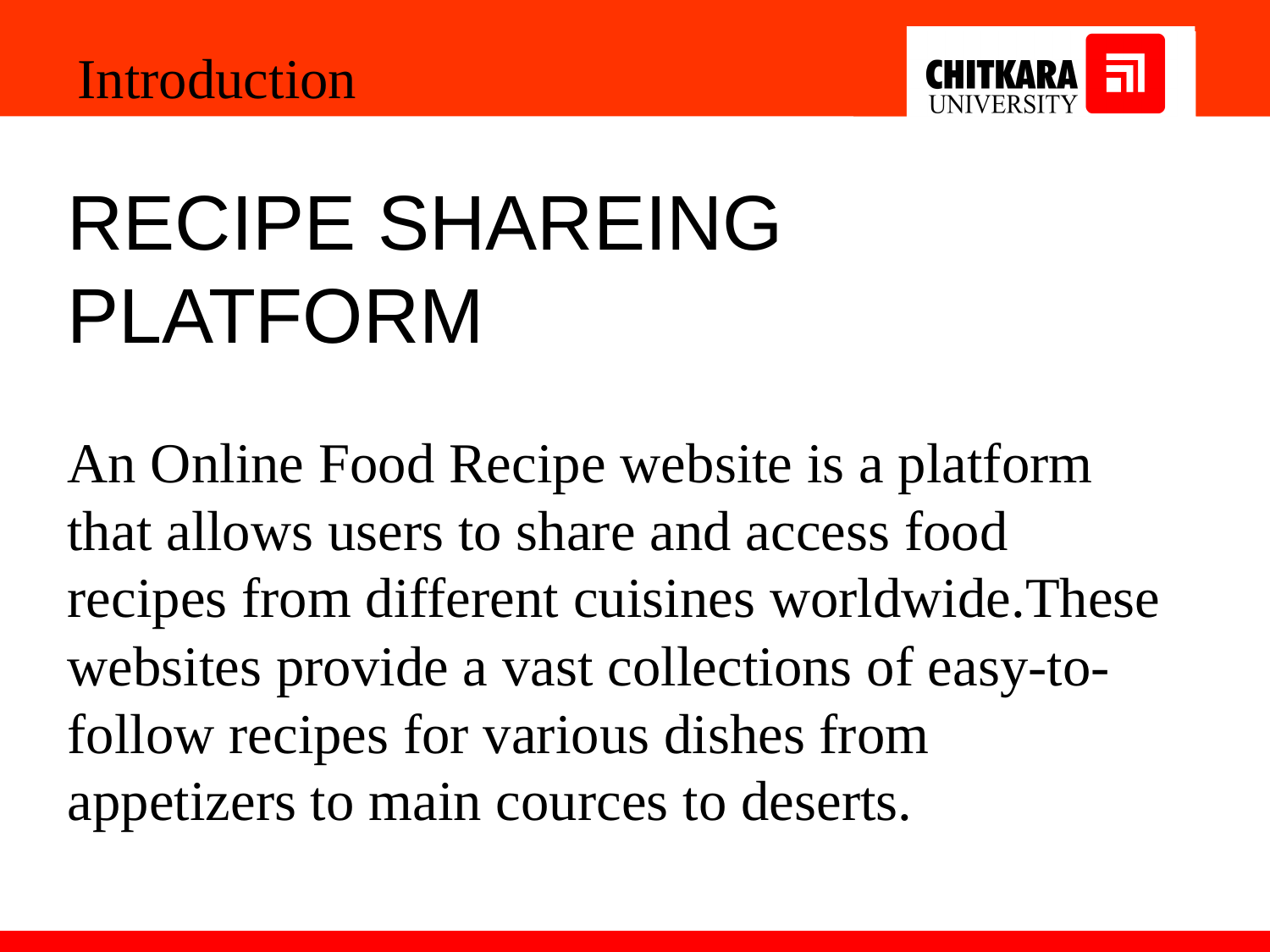

Introduction
RECIPE SHAREING PLATFORM

An Online Food Recipe website is a platform that allows users to share and access food recipes from different cuisines worldwide.These websites provide a vast collections of easy-to-follow recipes for various dishes from appetizers to main cources to deserts.